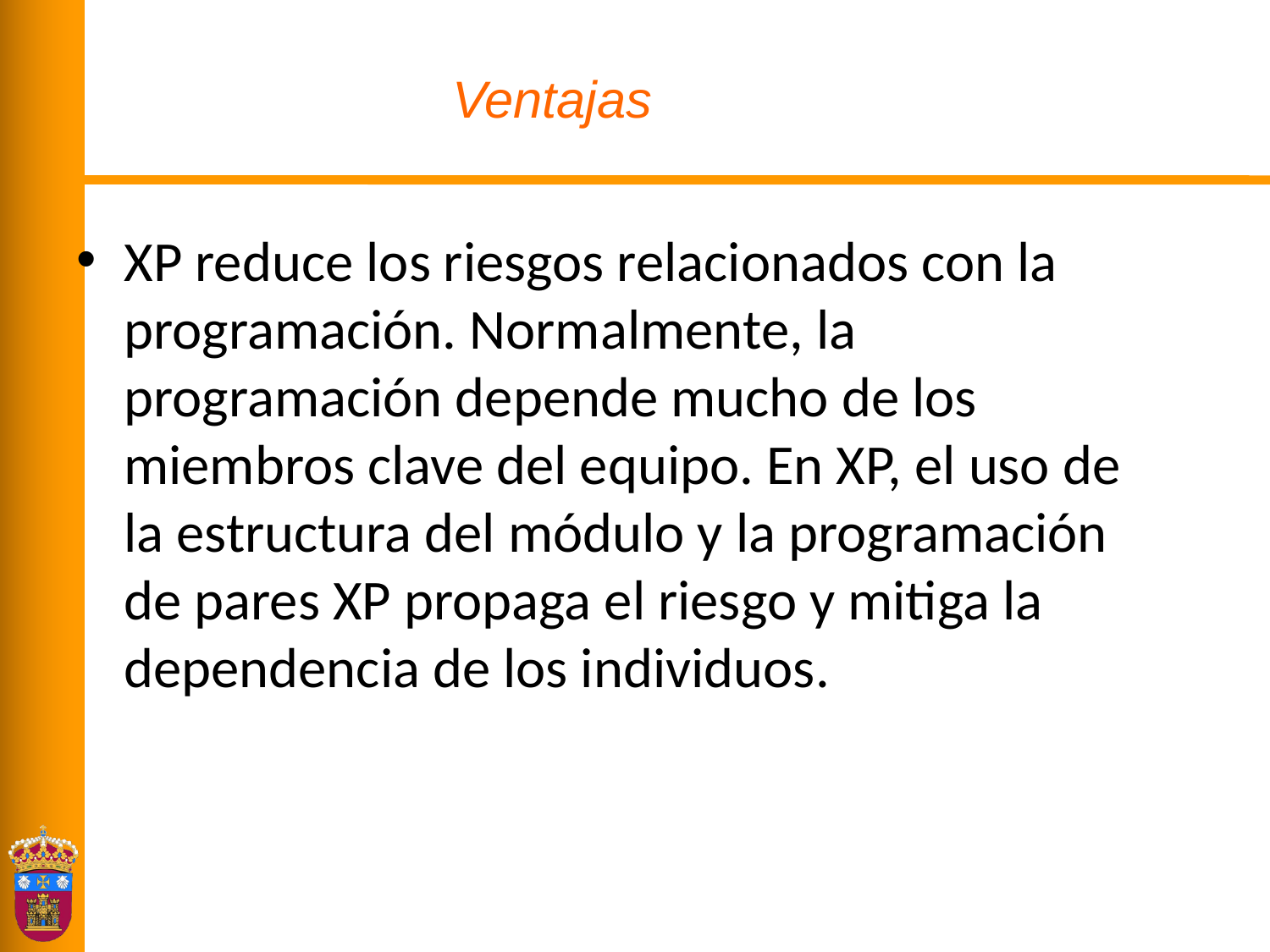

# Ventajas
XP reduce los riesgos relacionados con la programación. Normalmente, la programación depende mucho de los miembros clave del equipo. En XP, el uso de la estructura del módulo y la programación de pares XP propaga el riesgo y mitiga la dependencia de los individuos.